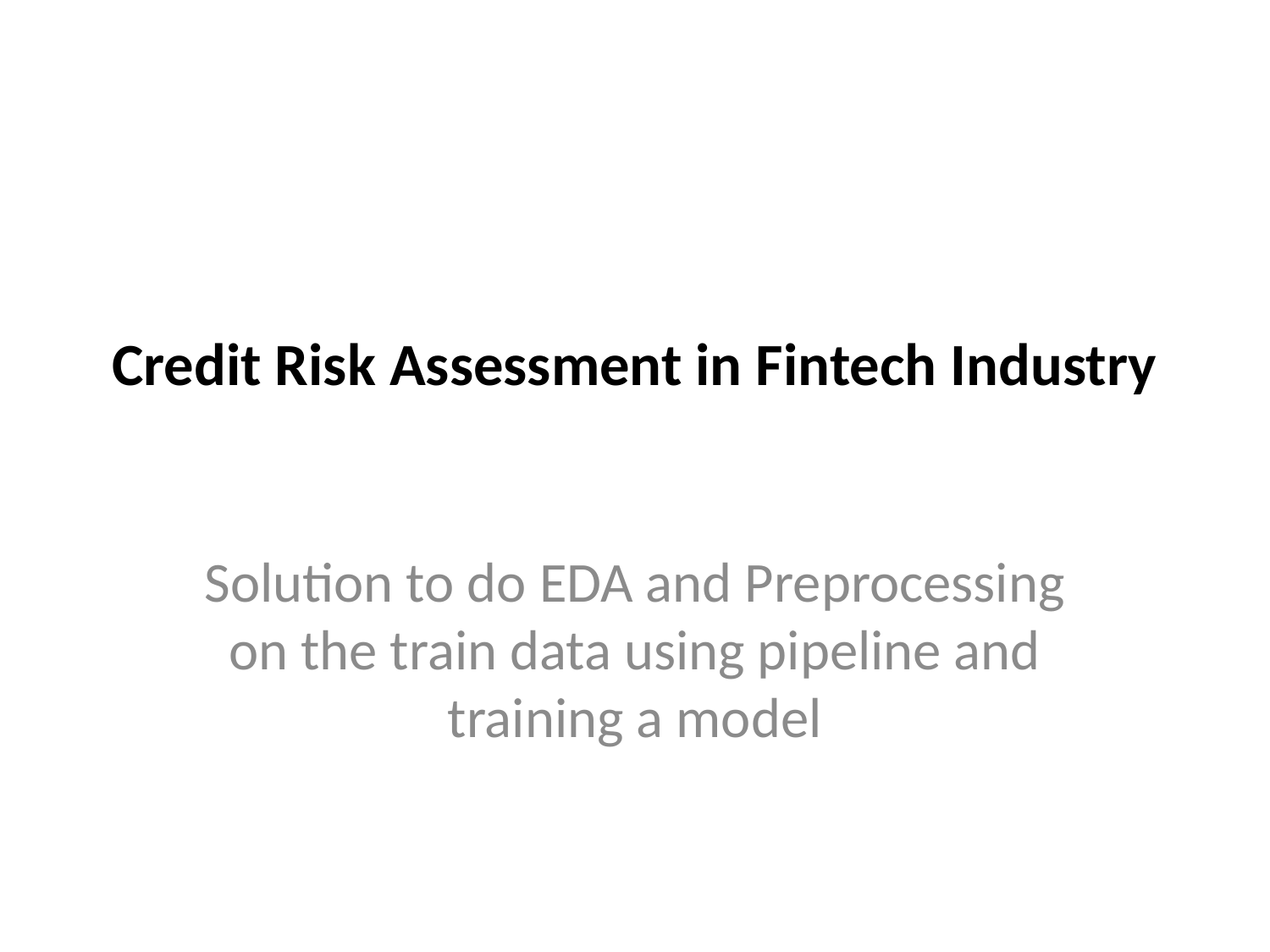

# Credit Risk Assessment in Fintech Industry
Solution to do EDA and Preprocessing on the train data using pipeline and training a model